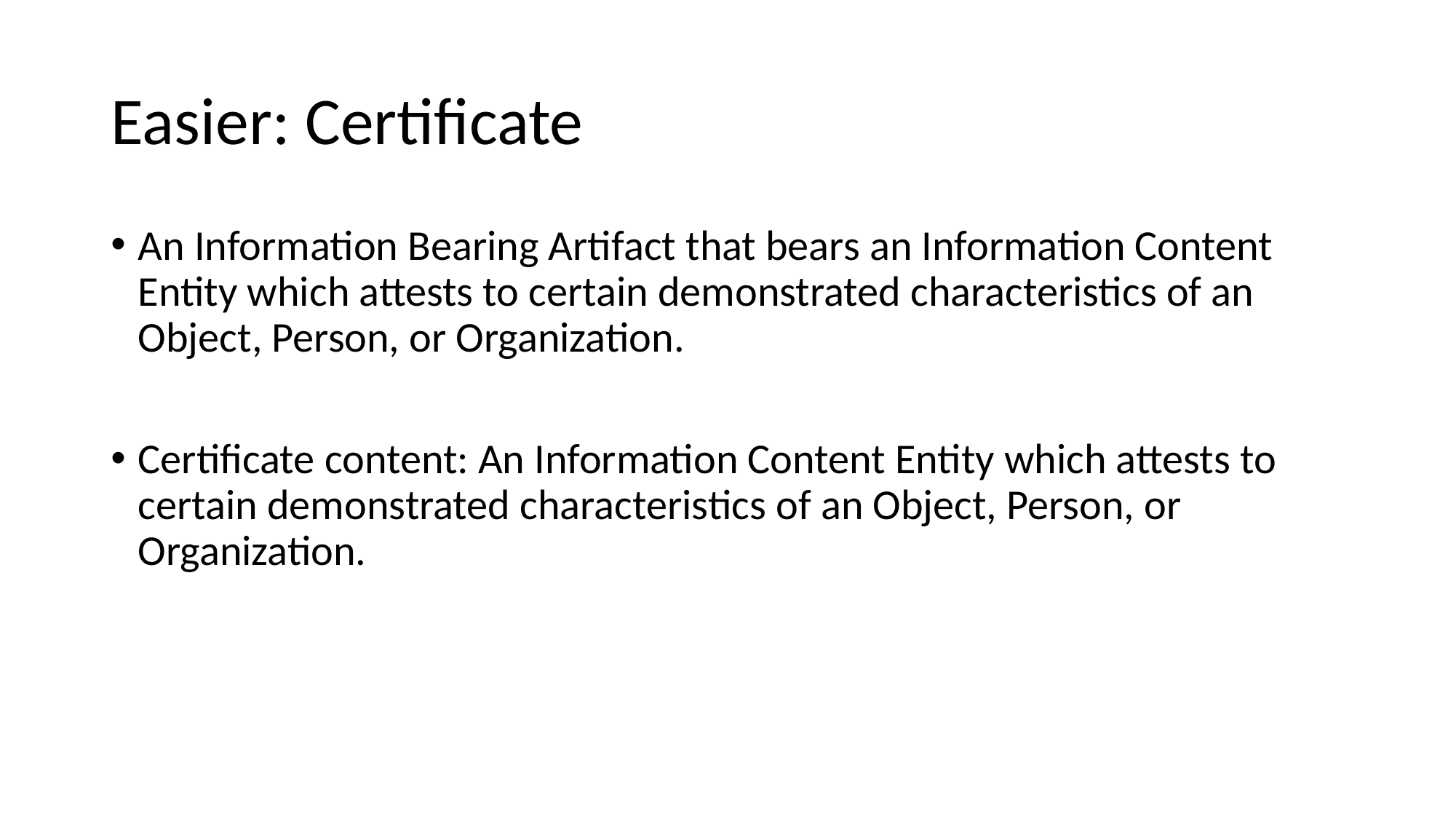

# Easier: Certificate
An Information Bearing Artifact that bears an Information Content Entity which attests to certain demonstrated characteristics of an Object, Person, or Organization.

Certificate content: An Information Content Entity which attests to certain demonstrated characteristics of an Object, Person, or Organization.